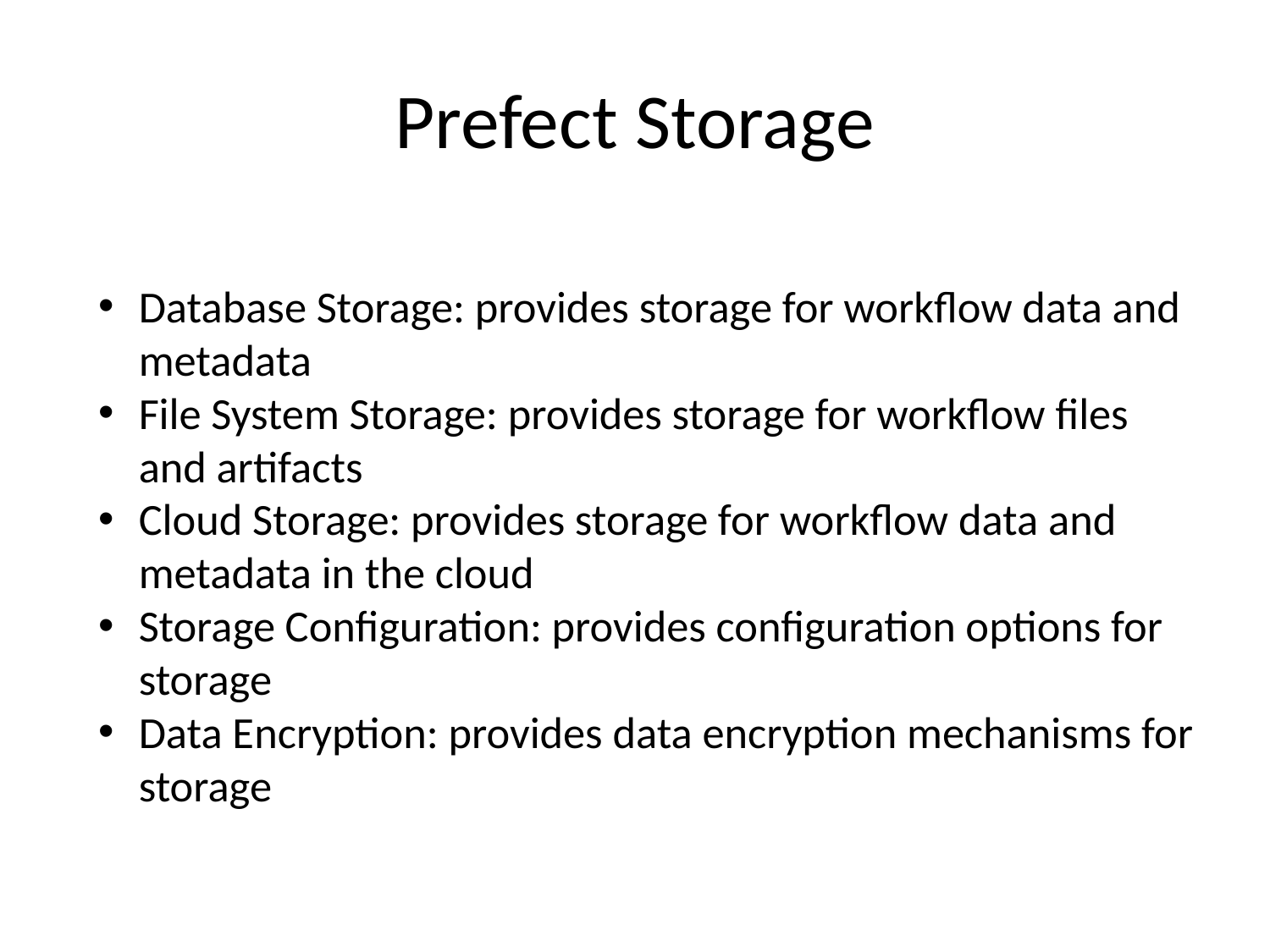

# Prefect Storage
Database Storage: provides storage for workflow data and metadata
File System Storage: provides storage for workflow files and artifacts
Cloud Storage: provides storage for workflow data and metadata in the cloud
Storage Configuration: provides configuration options for storage
Data Encryption: provides data encryption mechanisms for storage